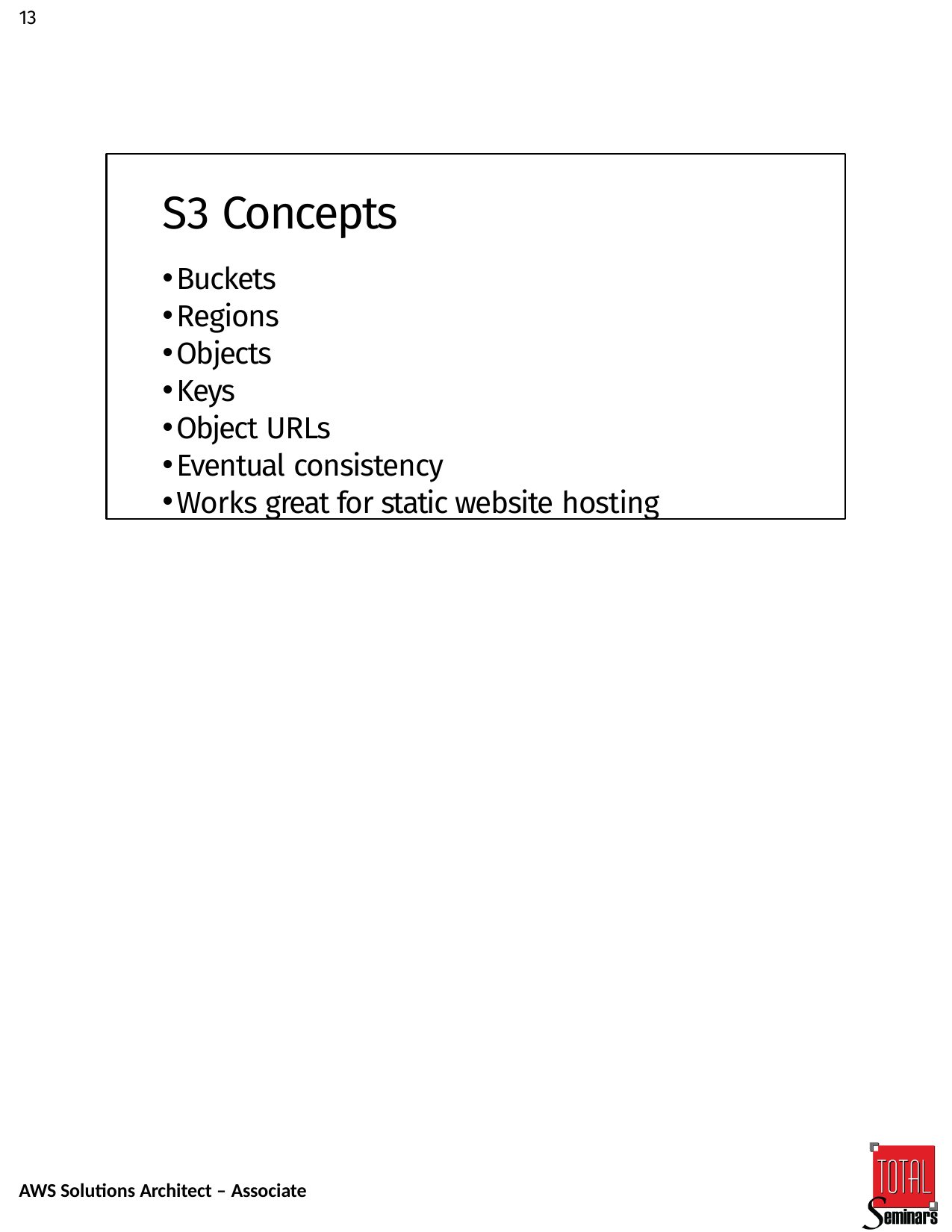

13
S3 Concepts
Buckets
Regions
Objects
Keys
Object URLs
Eventual consistency
Works great for static website hosting
AWS Solutions Architect – Associate